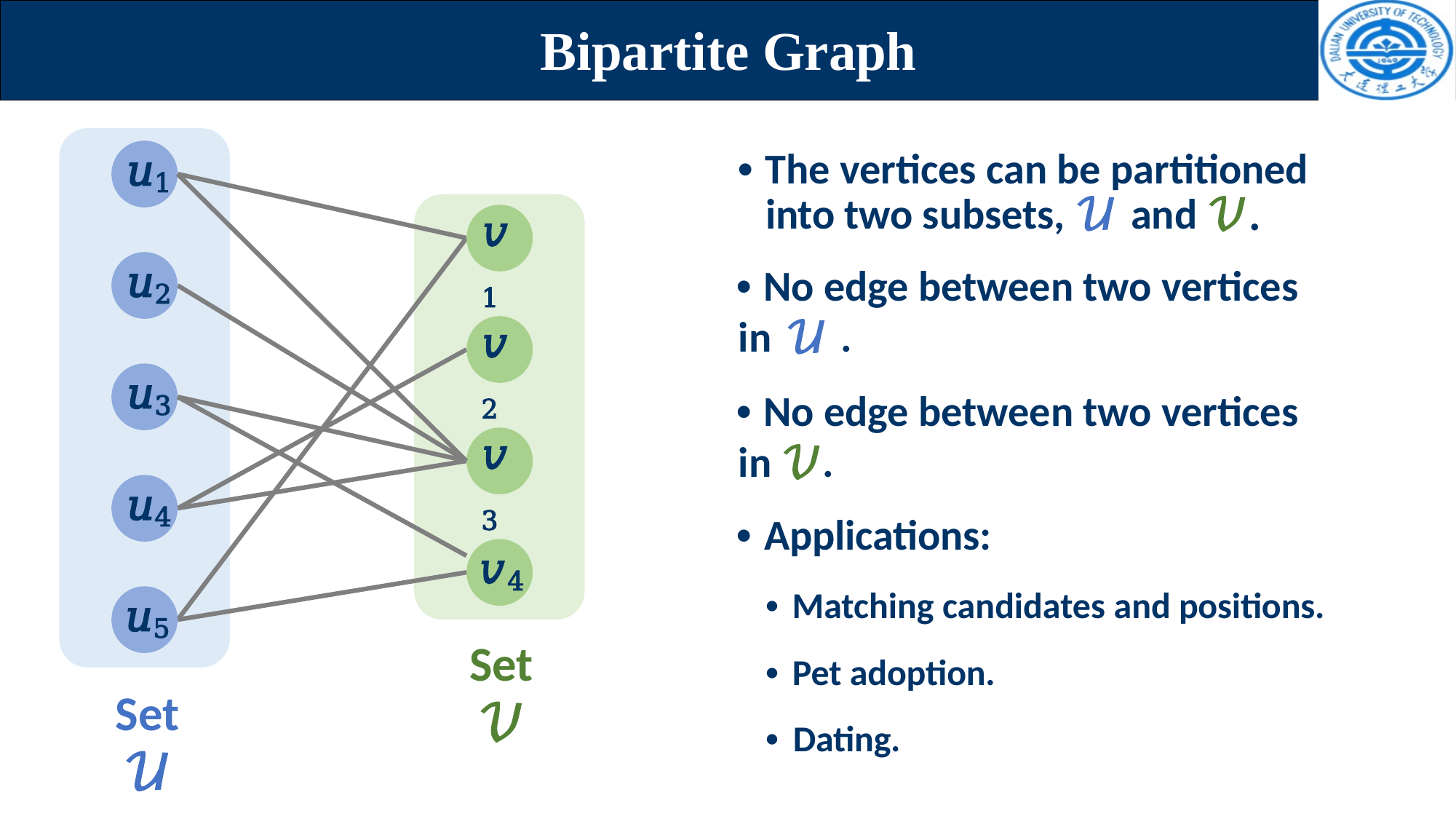

# Bipartite Graph

𝑢1
• The vertices can be partitioned into two subsets, 𝒰 and 𝒱.
• No edge between two vertices in 𝒰 .
• No edge between two vertices in 𝒱.
• Applications:
• Matching candidates and positions.
• Pet adoption.
• Dating.

𝑣1

𝑢2

𝑣2

𝑢3

𝑣3

𝑢4

𝑣4
Set 𝒱
𝑢5
Set 𝒰